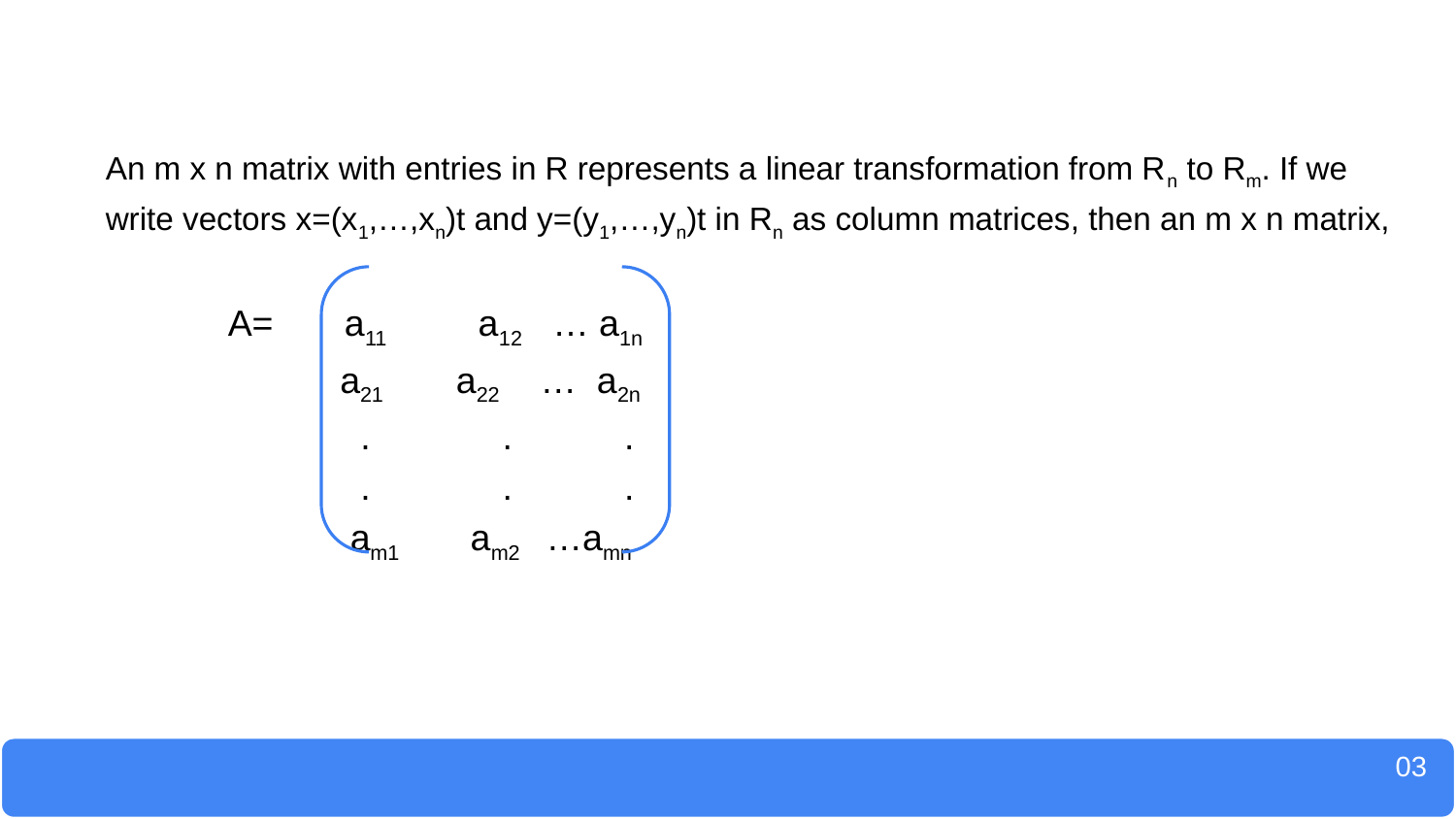

An m x n matrix with entries in R represents a linear transformation from Rn to Rm. If we write vectors x=(x1,…,xn)t and y=(y1,…,yn)t in Rn as column matrices, then an m x n matrix,

            A=       a11         a12   … a1n
                       a21        a22    …  a2n
                         .             .           .
                         .             .           .
                        am1       am2   …amn

                                                                             03
                                                                                                                                                                            03